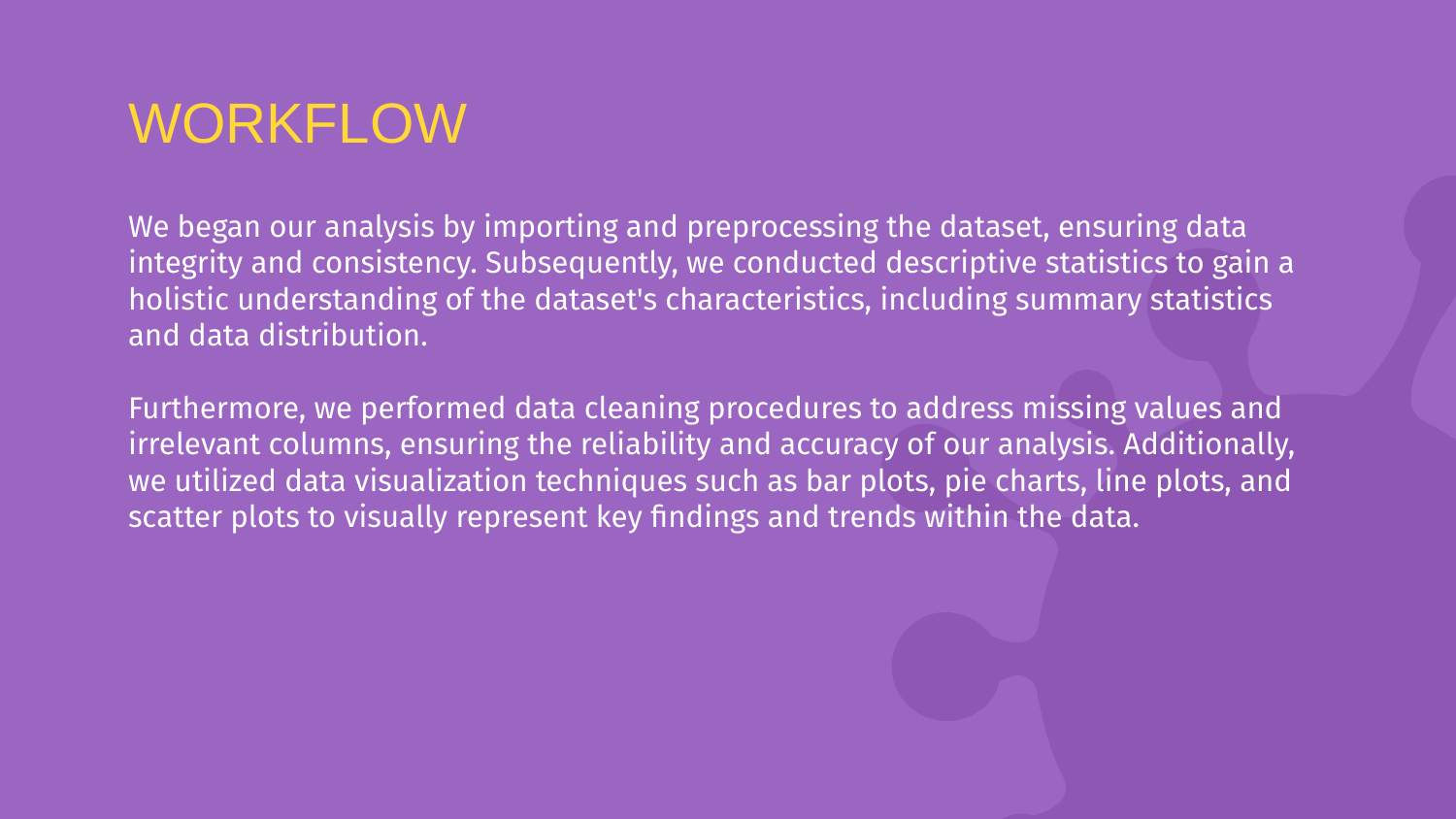

# WORKFLOW
We began our analysis by importing and preprocessing the dataset, ensuring data integrity and consistency. Subsequently, we conducted descriptive statistics to gain a holistic understanding of the dataset's characteristics, including summary statistics and data distribution.

Furthermore, we performed data cleaning procedures to address missing values and irrelevant columns, ensuring the reliability and accuracy of our analysis. Additionally, we utilized data visualization techniques such as bar plots, pie charts, line plots, and scatter plots to visually represent key findings and trends within the data.